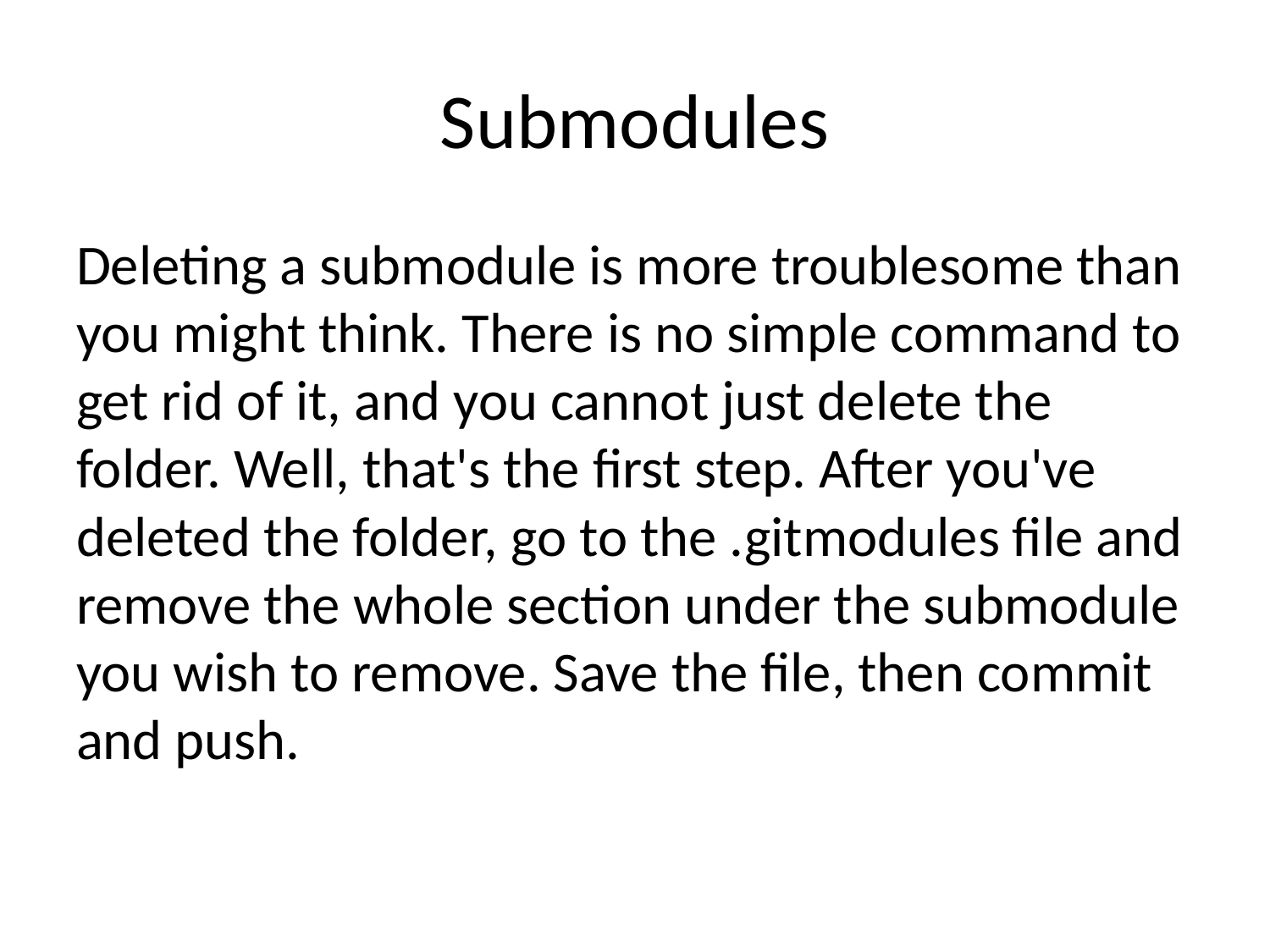

# Submodules
Deleting a submodule is more troublesome than you might think. There is no simple command to get rid of it, and you cannot just delete the folder. Well, that's the first step. After you've deleted the folder, go to the .gitmodules file and remove the whole section under the submodule you wish to remove. Save the file, then commit and push.